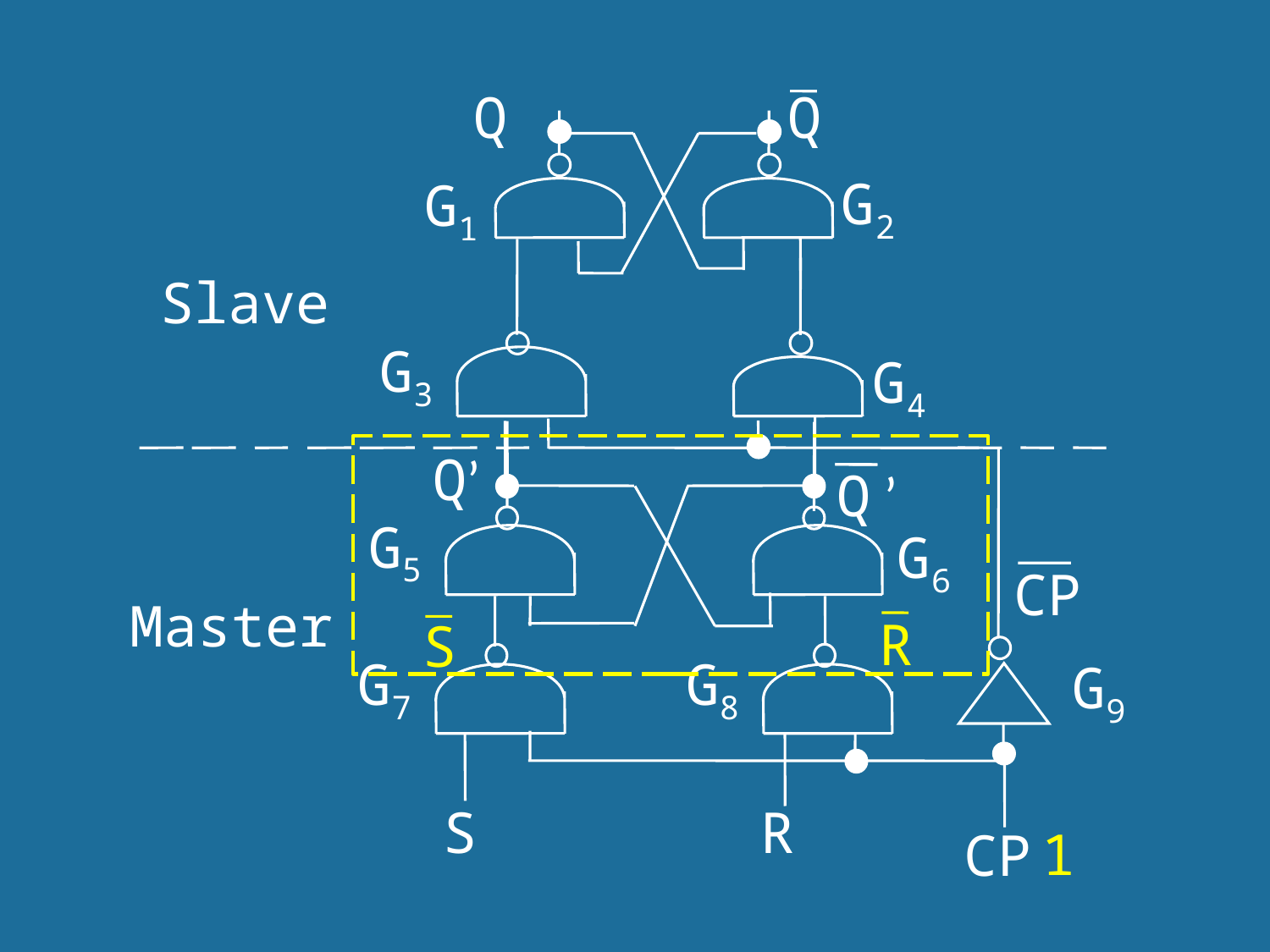

Q
Q

G2
G1

Slave

G3

G4

CP

G9

Q’
Q ’

G5

G6
Master

G7
G8

S
R
CP

R

S

1